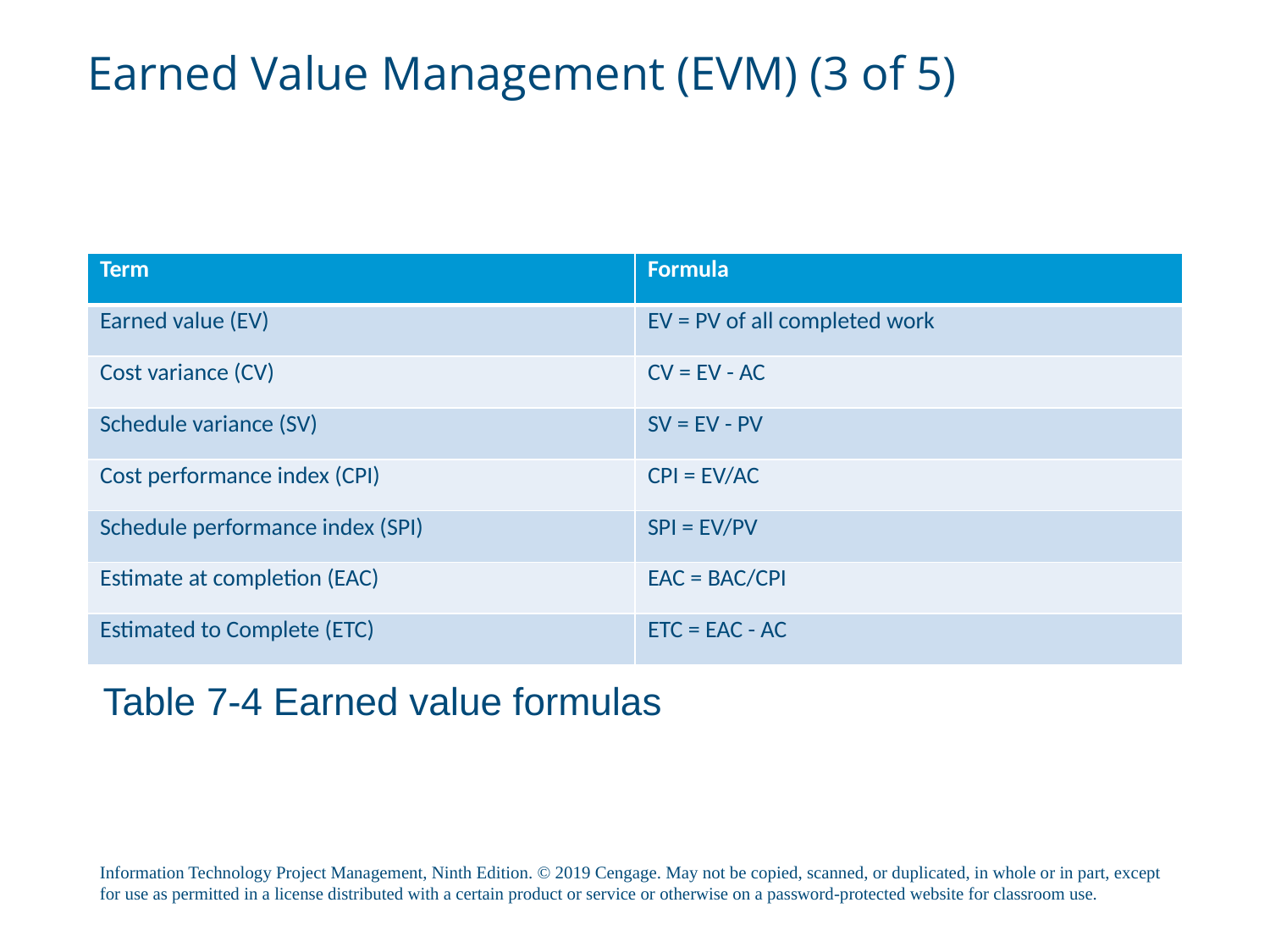

# Earned Value Management (EVM) (3 of 5)
| Term | Formula |
| --- | --- |
| Earned value (EV) | EV = PV of all completed work |
| Cost variance (CV) | CV = EV - AC |
| Schedule variance (SV) | SV = EV - PV |
| Cost performance index (CPI) | CPI = EV/AC |
| Schedule performance index (SPI) | SPI = EV/PV |
| Estimate at completion (EAC) | EAC = BAC/CPI |
| Estimated to Complete (ETC) | ETC = EAC - AC |
Table 7-4 Earned value formulas
Information Technology Project Management, Ninth Edition. © 2019 Cengage. May not be copied, scanned, or duplicated, in whole or in part, except for use as permitted in a license distributed with a certain product or service or otherwise on a password-protected website for classroom use.